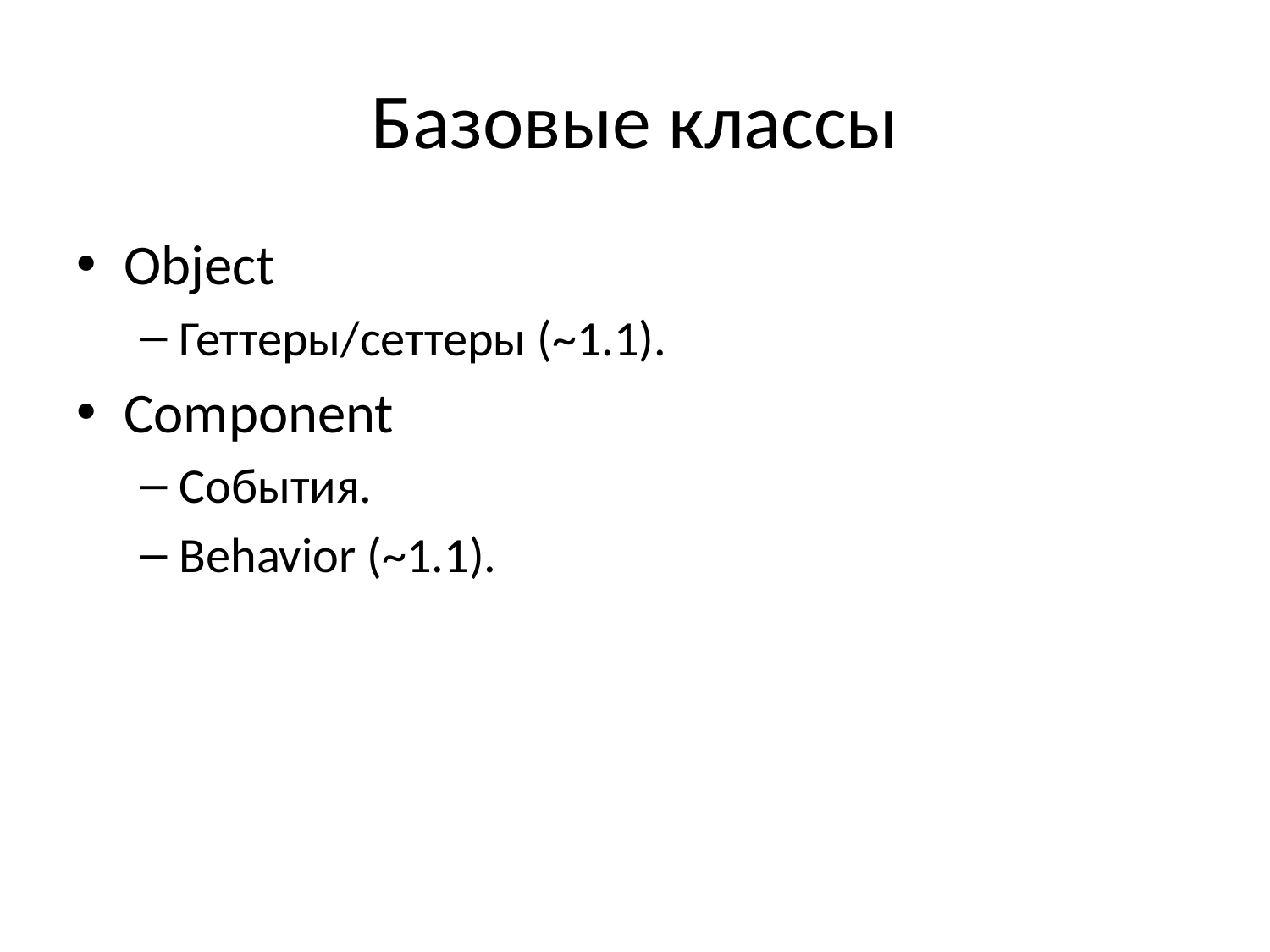

# Базовые классы
Object
Геттеры/сеттеры (~1.1).
Component
События.
Behavior (~1.1).